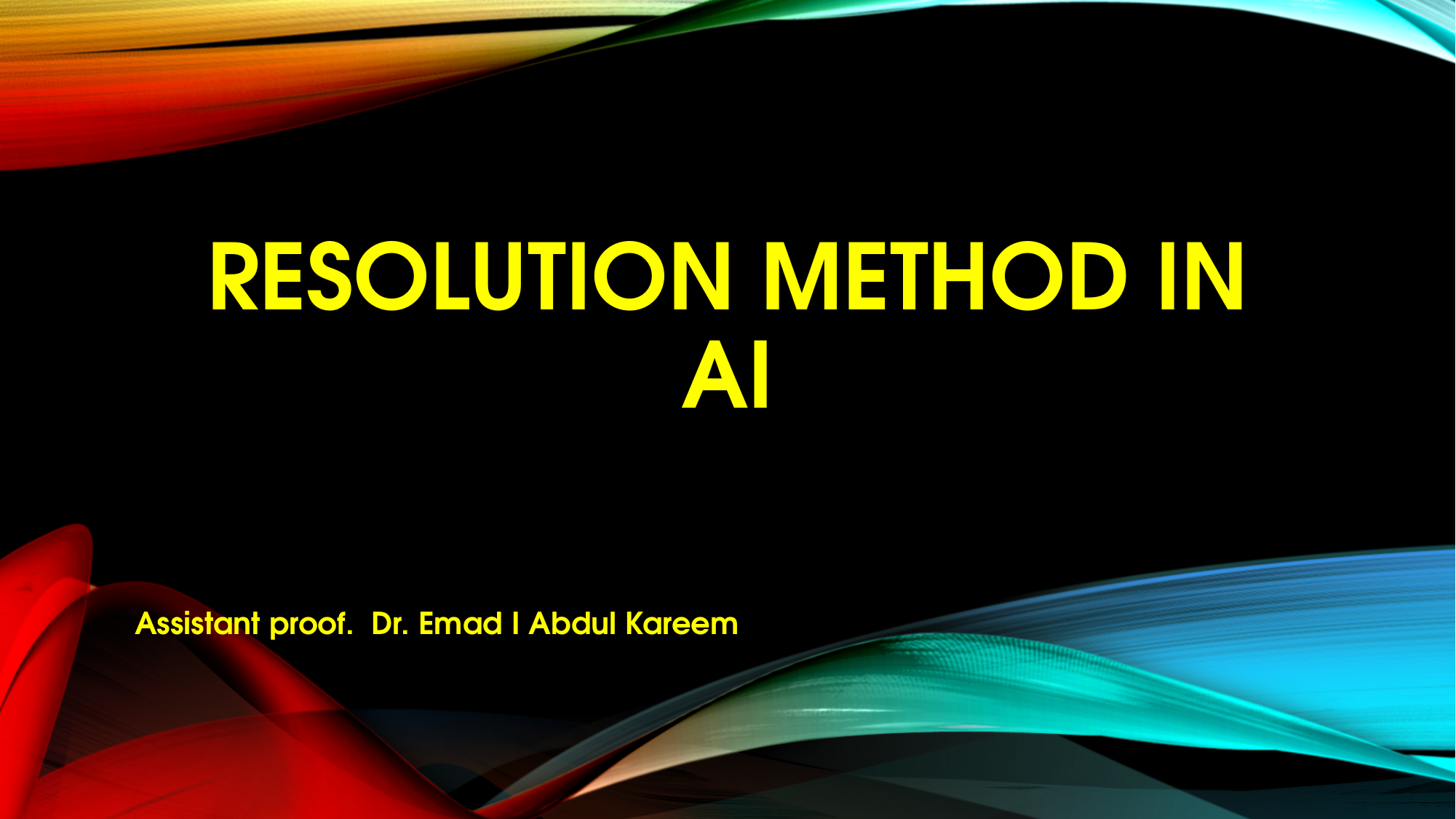

# Resolution Method in AI
Assistant proof.  Dr. Emad I Abdul Kareem